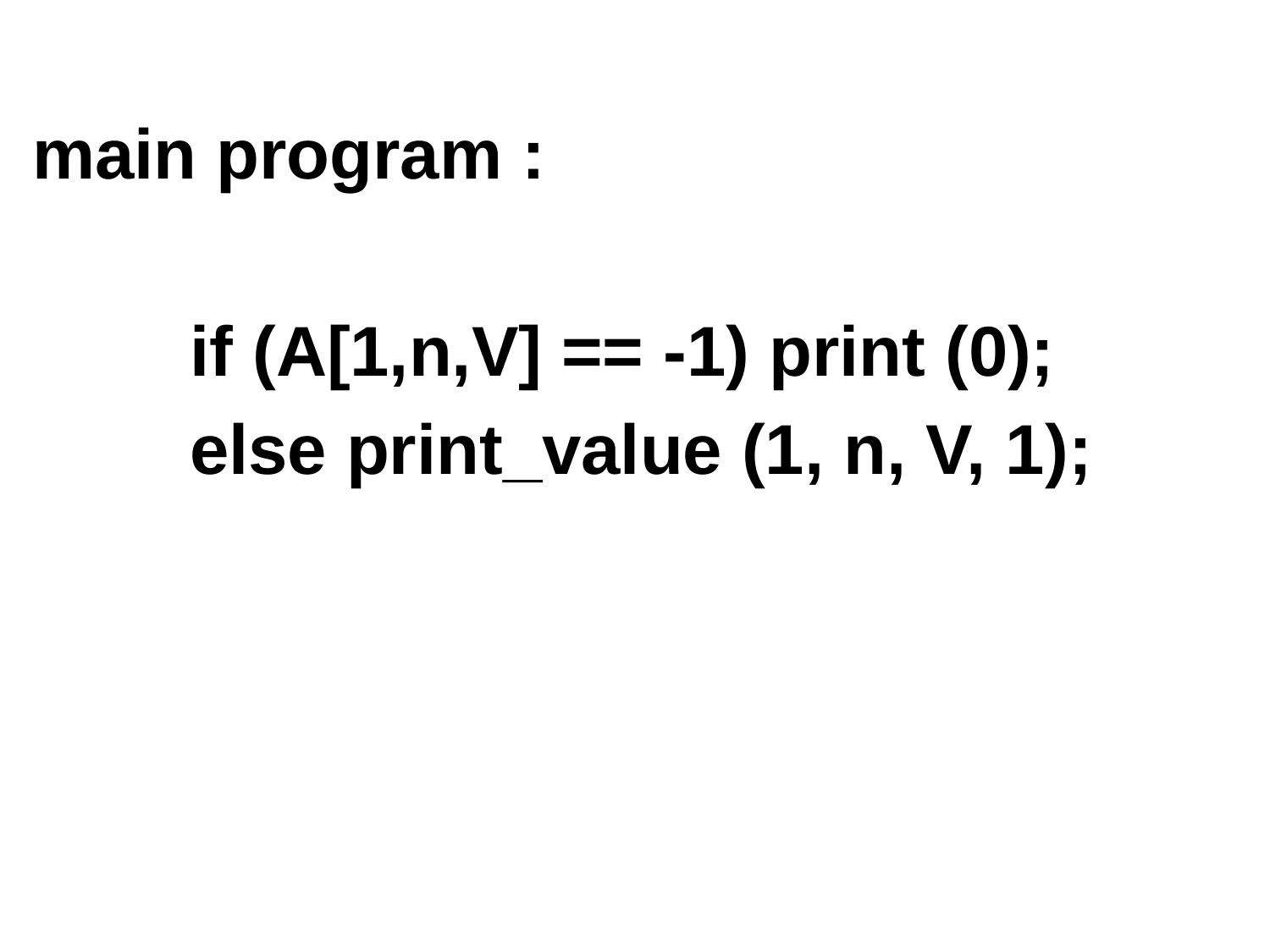

main program :

        if (A[1,n,V] == -1) print (0);
        else print_value (1, n, V, 1);